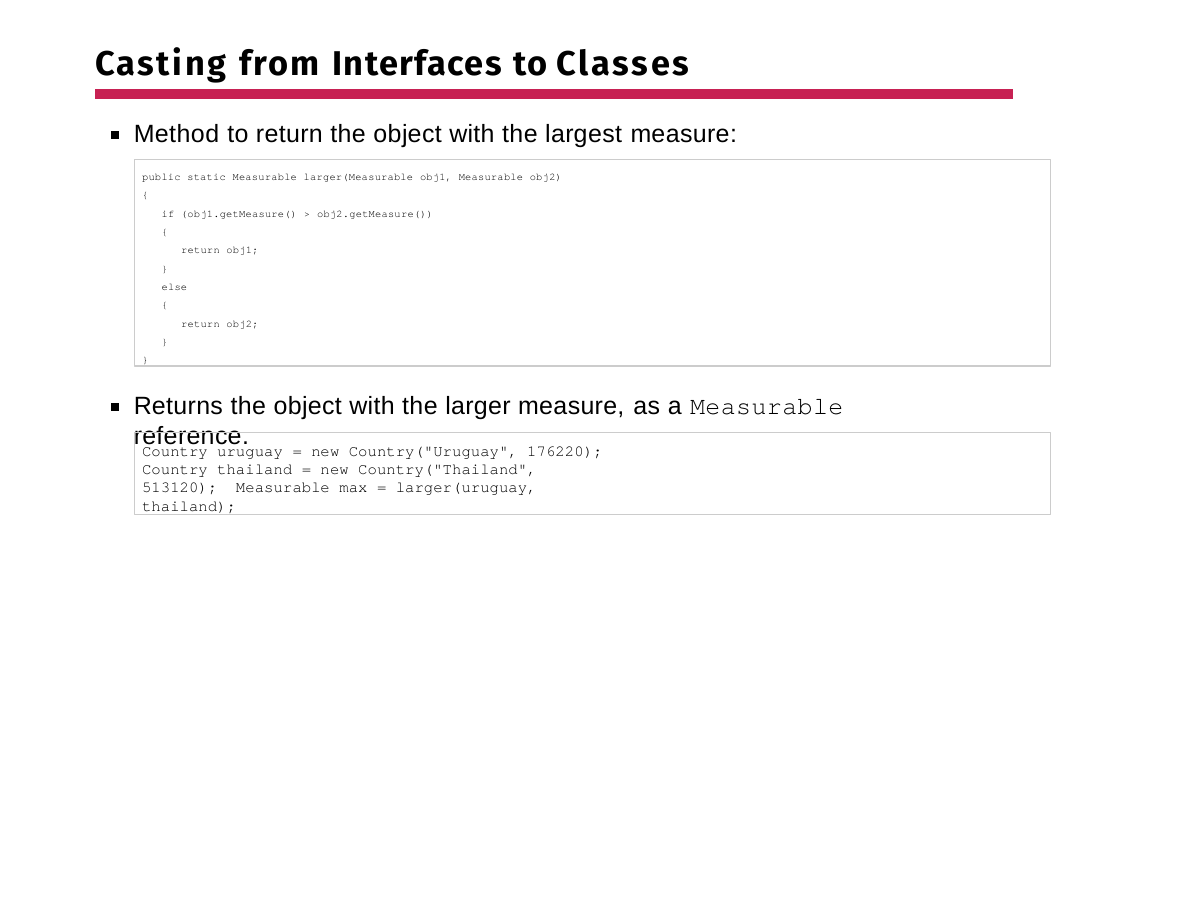

# Casting from Interfaces to Classes
Method to return the object with the largest measure:

public static Measurable larger(Measurable obj1, Measurable obj2)
{
if (obj1.getMeasure() > obj2.getMeasure())
{
return obj1;
}
else
{
return obj2;
}
}
Returns the object with the larger measure, as a Measurable reference.

Country uruguay = new Country("Uruguay", 176220);  Country thailand = new Country("Thailand", 513120);  Measurable max = larger(uruguay, thailand);